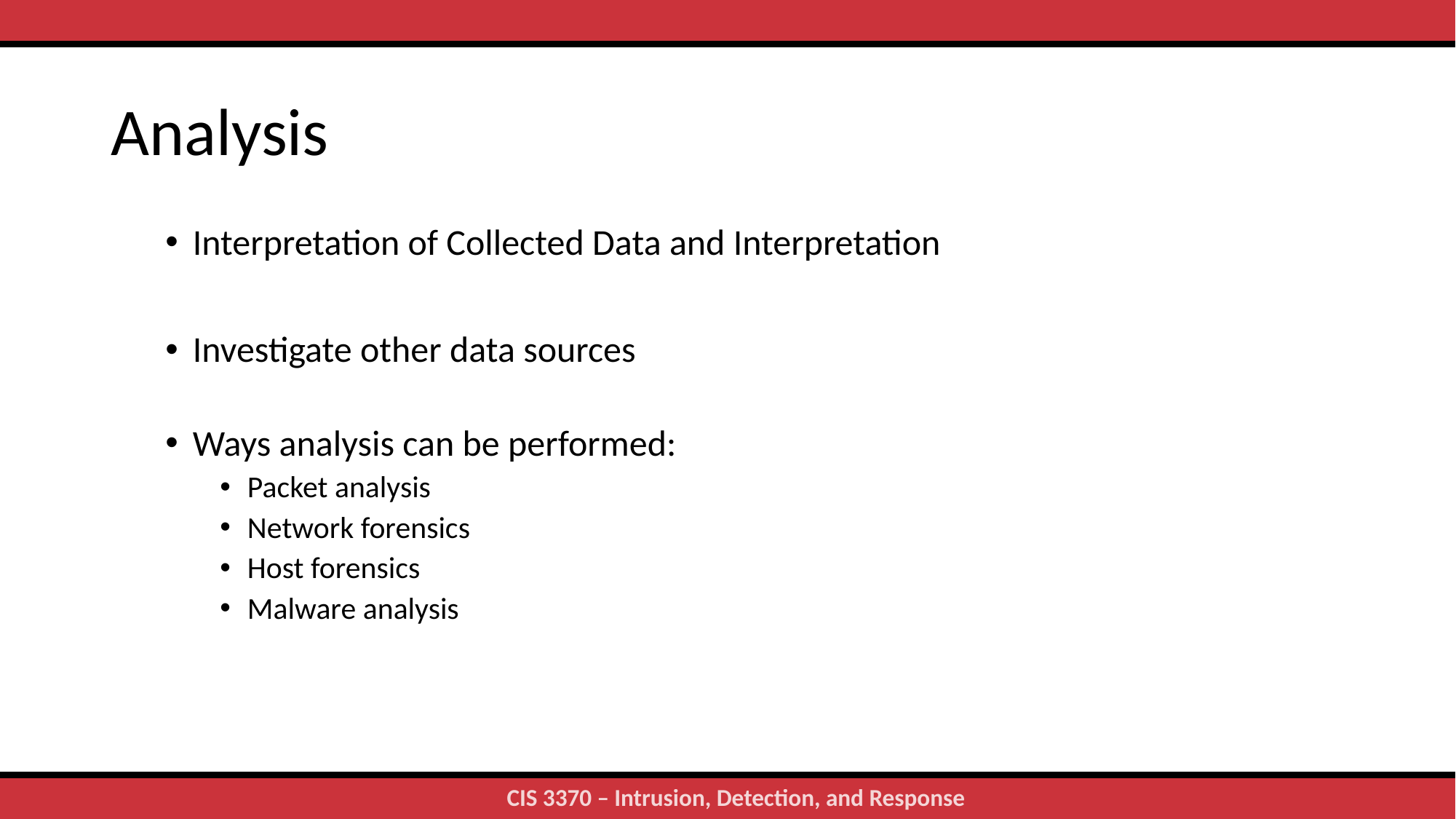

# Analysis
Interpretation of Collected Data and Interpretation

Investigate other data sources

Ways analysis can be performed:
Packet analysis
Network forensics
Host forensics
Malware analysis

12
CIS 3370 – Intrusion, Detection, and Response